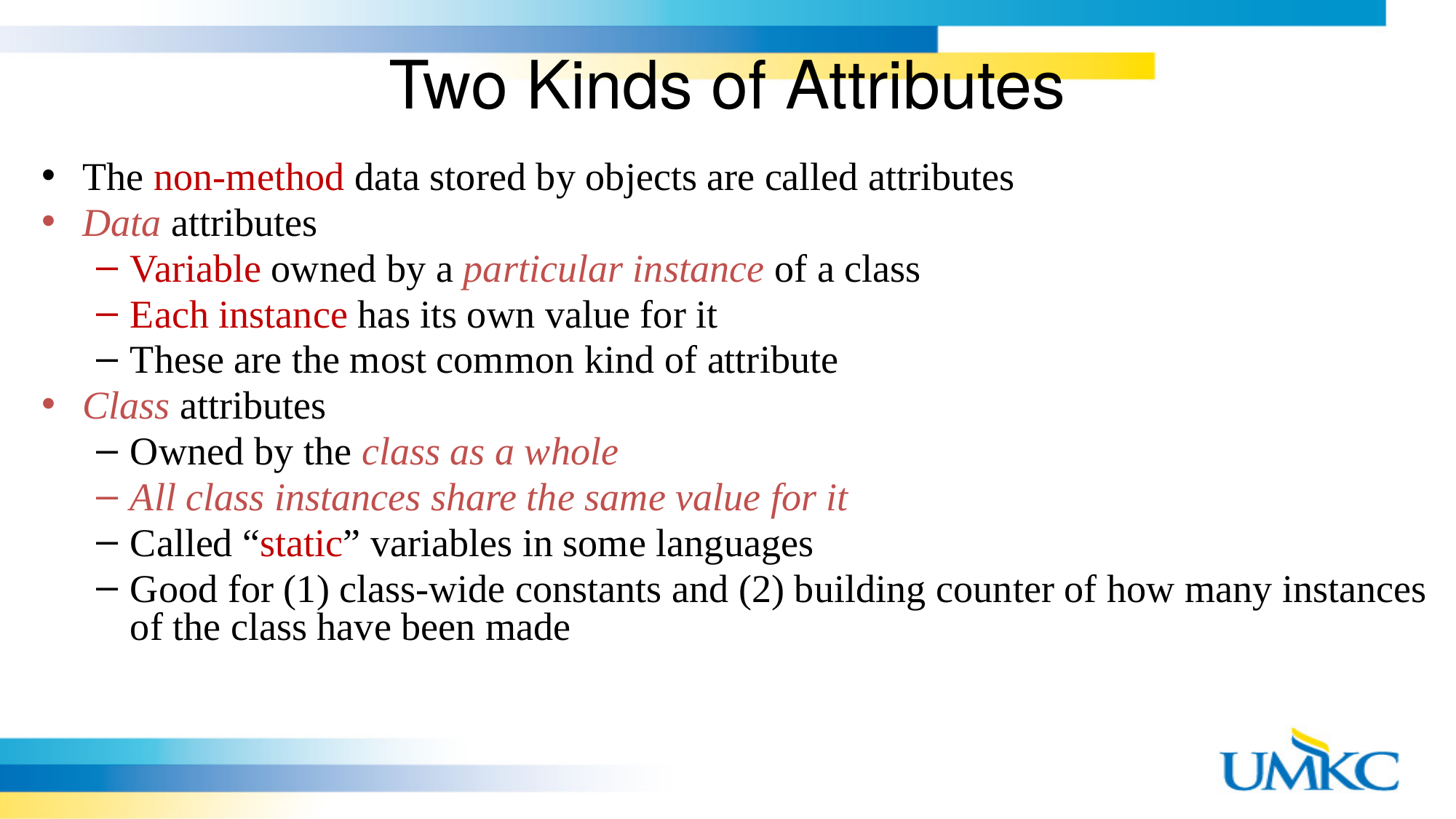

# Two Kinds of Attributes
The non-method data stored by objects are called attributes
Data attributes
Variable owned by a particular instance of a class
Each instance has its own value for it
These are the most common kind of attribute
Class attributes
Owned by the class as a whole
All class instances share the same value for it
Called “static” variables in some languages
Good for (1) class-wide constants and (2) building counter of how many instances of the class have been made